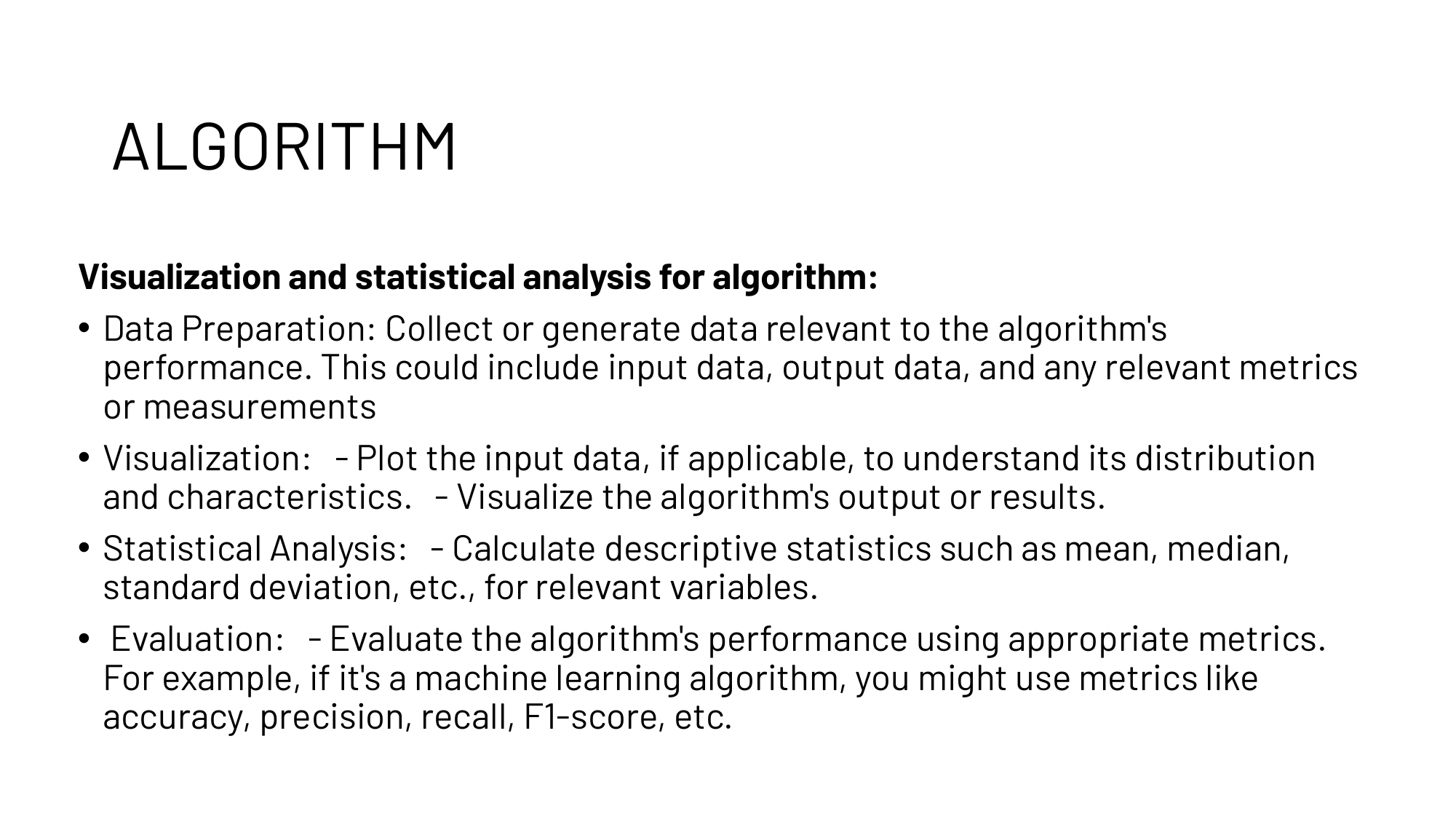

# ALGORITHM
Visualization and statistical analysis for algorithm:
Data Preparation: Collect or generate data relevant to the algorithm's performance. This could include input data, output data, and any relevant metrics or measurements
Visualization:   - Plot the input data, if applicable, to understand its distribution and characteristics.   - Visualize the algorithm's output or results.
Statistical Analysis:   - Calculate descriptive statistics such as mean, median, standard deviation, etc., for relevant variables.
 Evaluation:   - Evaluate the algorithm's performance using appropriate metrics. For example, if it's a machine learning algorithm, you might use metrics like accuracy, precision, recall, F1-score, etc.